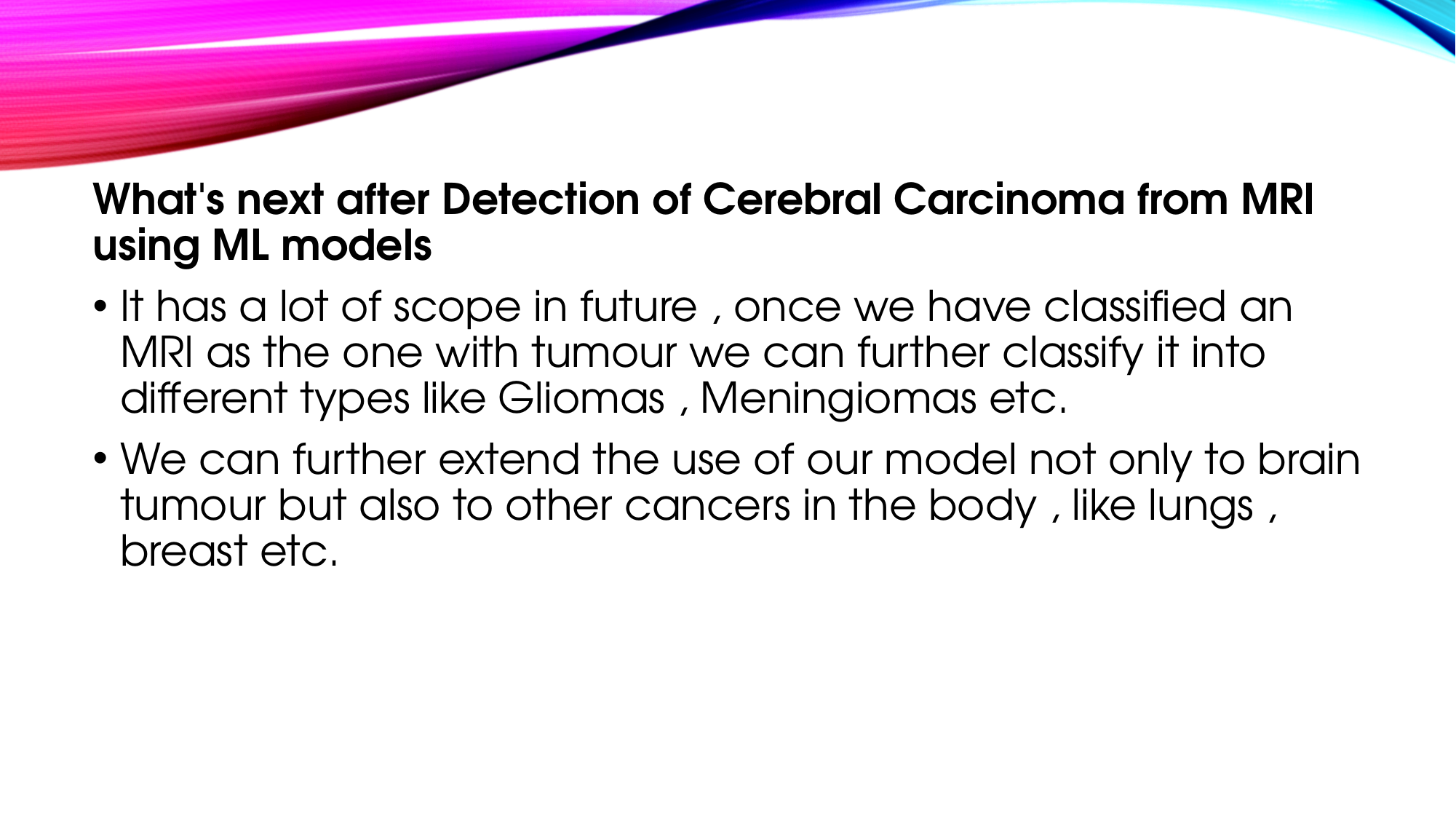

#
What's next after Detection of Cerebral Carcinoma from MRI using ML models
It has a lot of scope in future , once we have classified an MRI as the one with tumour we can further classify it into different types like Gliomas , Meningiomas etc.
We can further extend the use of our model not only to brain tumour but also to other cancers in the body , like lungs ,  breast etc.